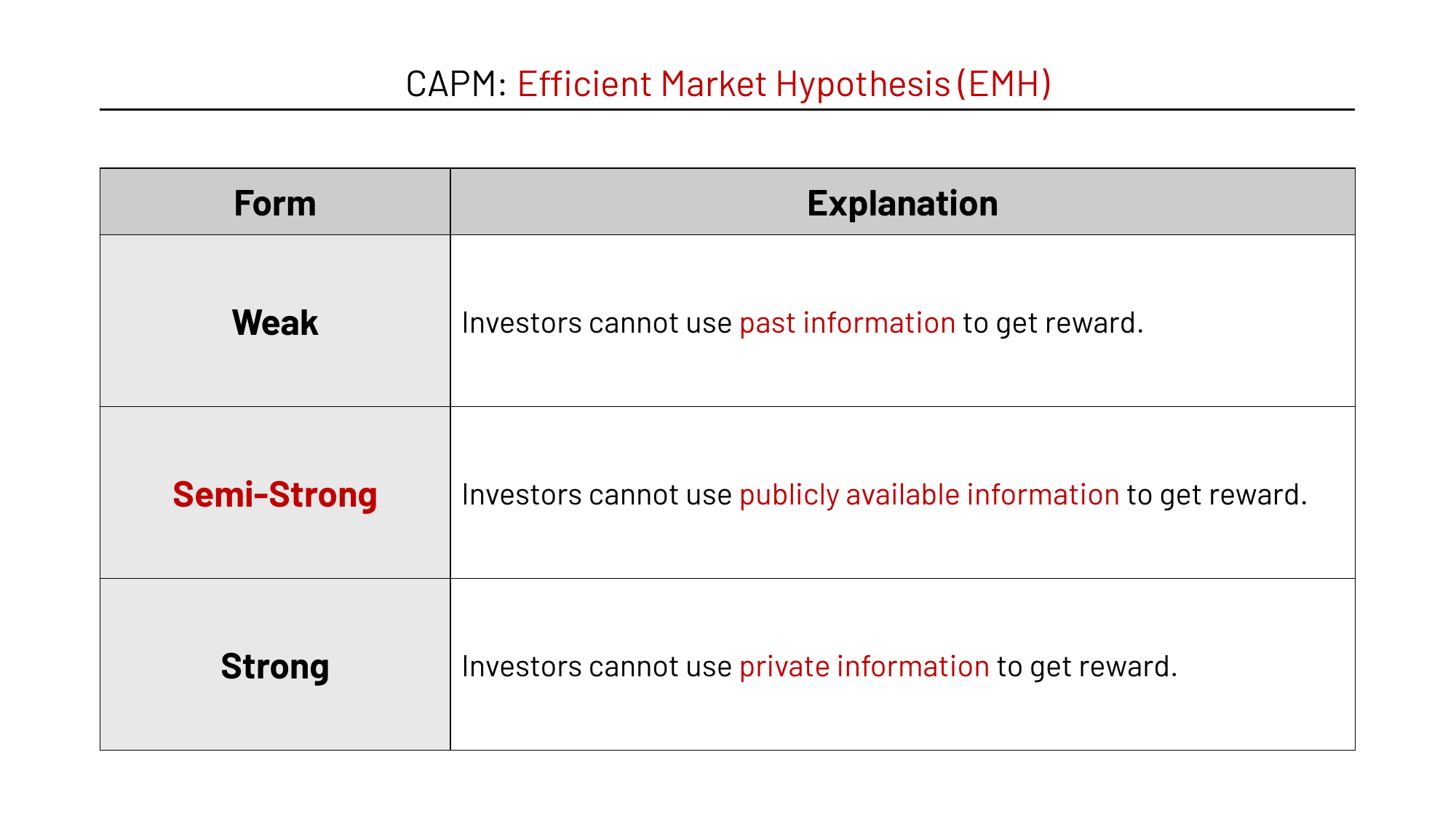

CAPM: Efficient Market Hypothesis (EMH)
| Form | Explanation |
| --- | --- |
| Weak | Investors cannot use past information to get reward. |
| Semi-Strong | Investors cannot use publicly available information to get reward. |
| Strong | Investors cannot use private information to get reward. |